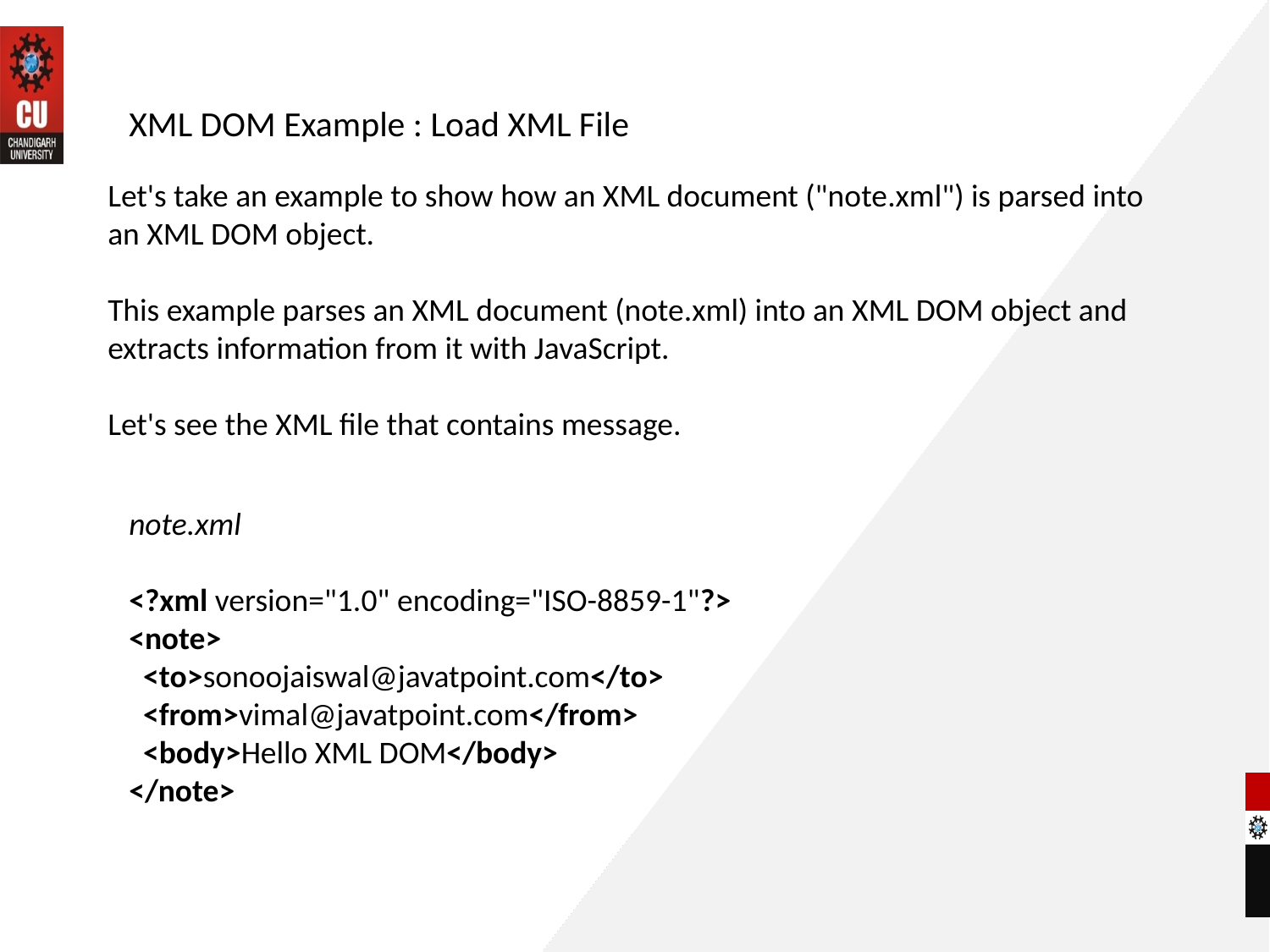

XML DOM Example : Load XML File
Let's take an example to show how an XML document ("note.xml") is parsed into an XML DOM object.

This example parses an XML document (note.xml) into an XML DOM object and extracts information from it with JavaScript.

Let's see the XML file that contains message.
note.xml

<?xml version="1.0" encoding="ISO-8859-1"?>
<note>
  <to>sonoojaiswal@javatpoint.com</to>
  <from>vimal@javatpoint.com</from>
  <body>Hello XML DOM</body>
</note>